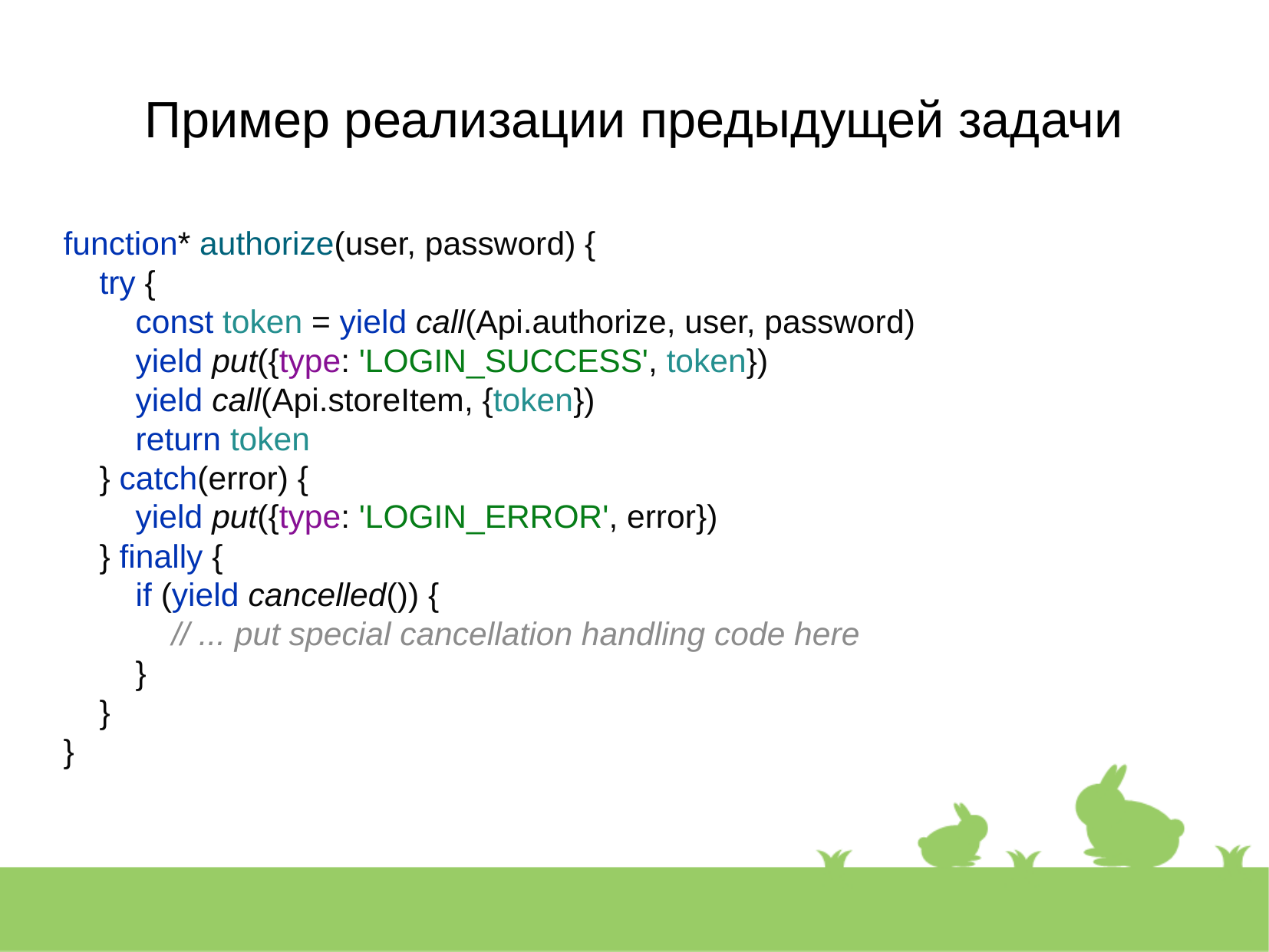

Пример реализации предыдущей задачи
function* authorize(user, password) {
    try {
        const token = yield call(Api.authorize, user, password)
        yield put({type: 'LOGIN_SUCCESS', token})
        yield call(Api.storeItem, {token})
        return token
    } catch(error) {
        yield put({type: 'LOGIN_ERROR', error})
    } finally {
        if (yield cancelled()) {
            // ... put special cancellation handling code here
        }
    }
}